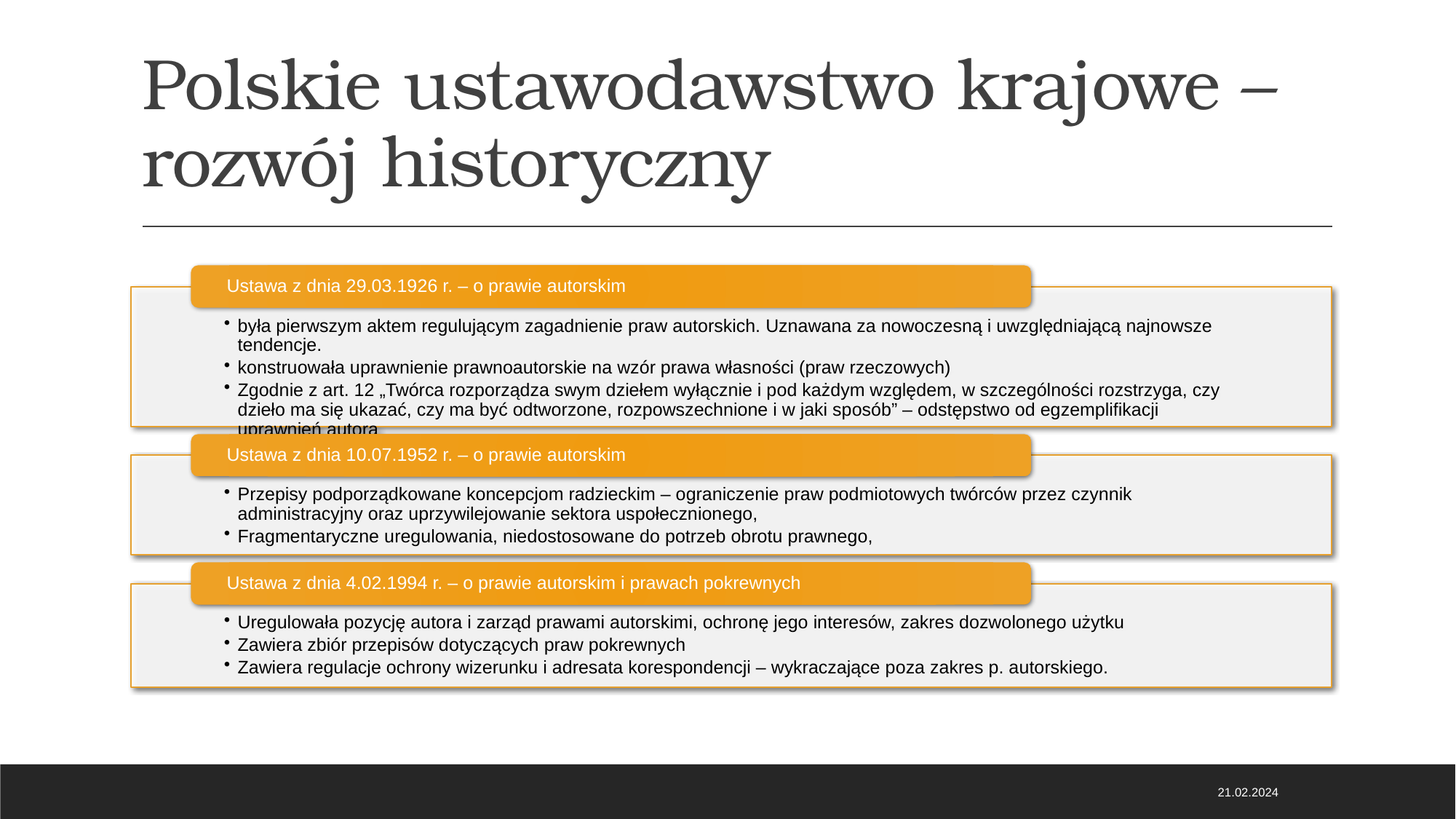

# Polskie ustawodawstwo krajowe – rozwój historyczny
była pierwszym aktem regulującym zagadnienie praw autorskich. Uznawana za nowoczesną i uwzględniającą najnowsze tendencje.
konstruowała uprawnienie prawnoautorskie na wzór prawa własności (praw rzeczowych)
Zgodnie z art. 12 „Twórca rozporządza swym dziełem wyłącznie i pod każdym względem, w szczególności rozstrzyga, czy dzieło ma się ukazać, czy ma być odtworzone, rozpowszechnione i w jaki sposób” – odstępstwo od egzemplifikacji uprawnień autora
Ustawa z dnia 29.03.1926 r. – o prawie autorskim
Przepisy podporządkowane koncepcjom radzieckim – ograniczenie praw podmiotowych twórców przez czynnik administracyjny oraz uprzywilejowanie sektora uspołecznionego,
Fragmentaryczne uregulowania, niedostosowane do potrzeb obrotu prawnego,
Ustawa z dnia 10.07.1952 r. – o prawie autorskim
Uregulowała pozycję autora i zarząd prawami autorskimi, ochronę jego interesów, zakres dozwolonego użytku
Zawiera zbiór przepisów dotyczących praw pokrewnych
Zawiera regulacje ochrony wizerunku i adresata korespondencji – wykraczające poza zakres p. autorskiego.
Ustawa z dnia 4.02.1994 r. – o prawie autorskim i prawach pokrewnych
21.02.2024